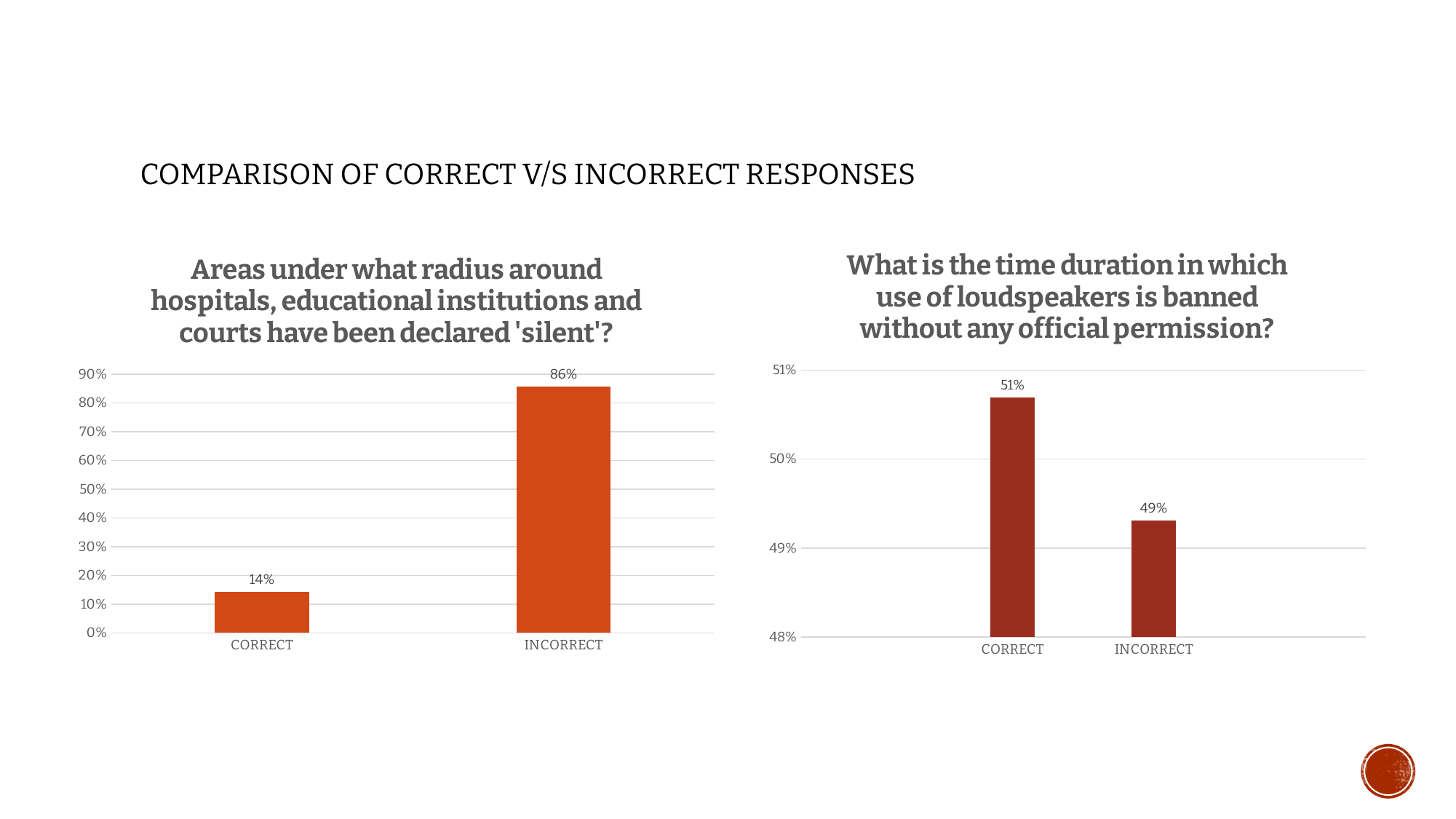

# COMPARISON OF CORRECT V/S INCORRECT RESPONSES

### Chart: What is the time duration in which use of loudspeakers is banned without any official permission?

| Category |  |
|---|---|
|  | None |
| CORRECT | 0.5069124423963134 |
| INCORRECT | 0.4930875576036866 |

### Chart: Areas under what radius around hospitals, educational institutions and courts have been declared 'silent'?

| Category |  |
|---|---|
| CORRECT | 0.14285714285714285 |
| INCORRECT | 0.8571428571428571 |